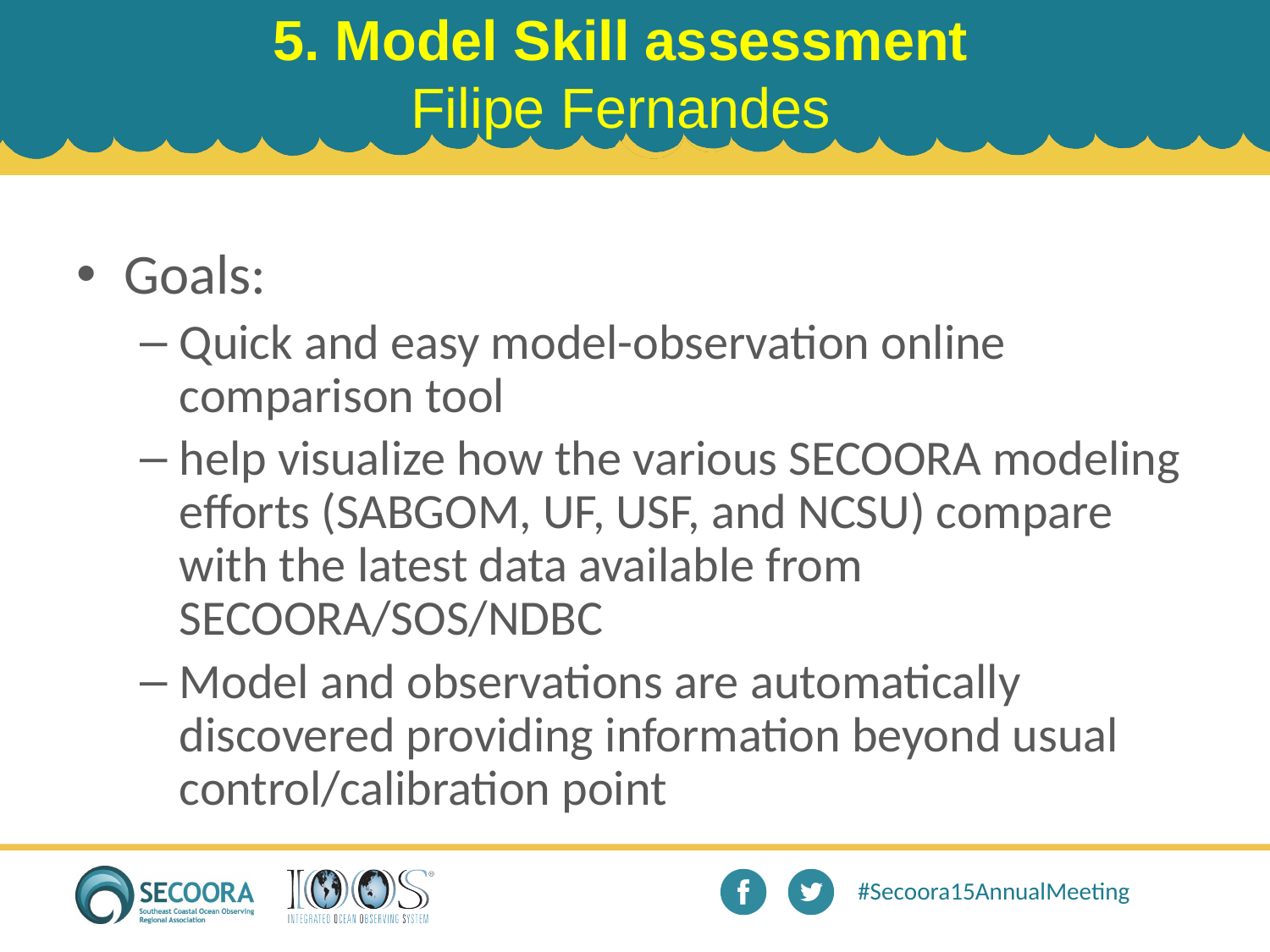

5. Model Skill assessment
Filipe Fernandes

Goals:
Quick and easy model-observation online comparison tool
help visualize how the various SECOORA modeling efforts (SABGOM, UF, USF, and NCSU) compare with the latest data available from SECOORA/SOS/NDBC
Model and observations are automatically discovered providing information beyond usual control/calibration point